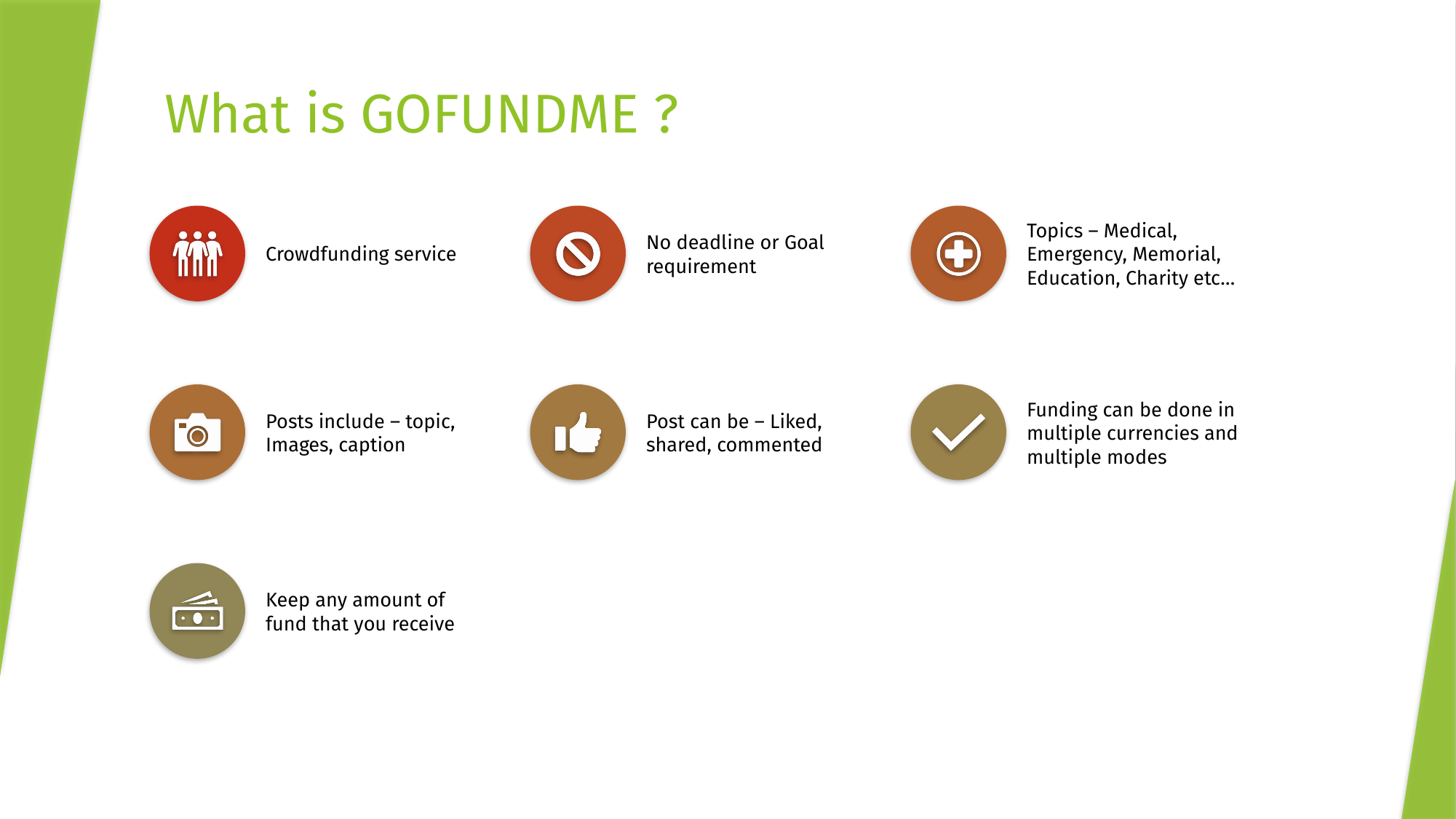

# What is GOFUNDME ?
Crowdfunding service
No deadline or Goal requirement
Topics – Medical, Emergency, Memorial, Education, Charity etc…
Posts include – topic, Images, caption
Post can be – Liked, shared, commented
Funding can be done in multiple currencies and multiple modes
Keep any amount of fund that you receive